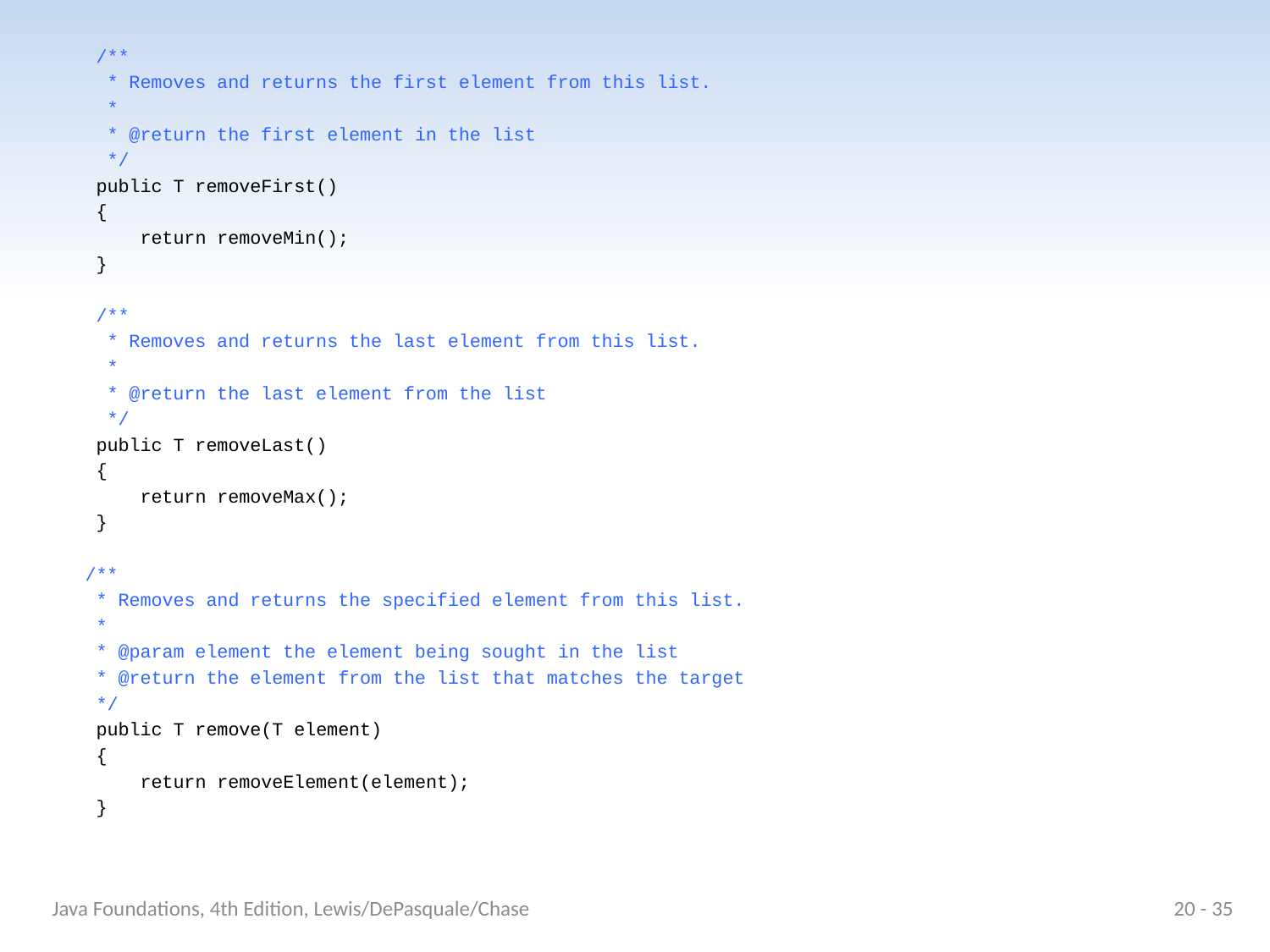

/**
     * Removes and returns the first element from this list.
     *
     * @return the first element in the list
     */
    public T removeFirst()
    {
        return removeMin();
    }

    /**
     * Removes and returns the last element from this list.
     *
     * @return the last element from the list
     */
    public T removeLast()
    {
        return removeMax();
    }

   /**
    * Removes and returns the specified element from this list.
    *
    * @param element the element being sought in the list
    * @return the element from the list that matches the target
    */
    public T remove(T element)
    {
        return removeElement(element);
    }

Java Foundations, 4th Edition, Lewis/DePasquale/Chase
20 - 35